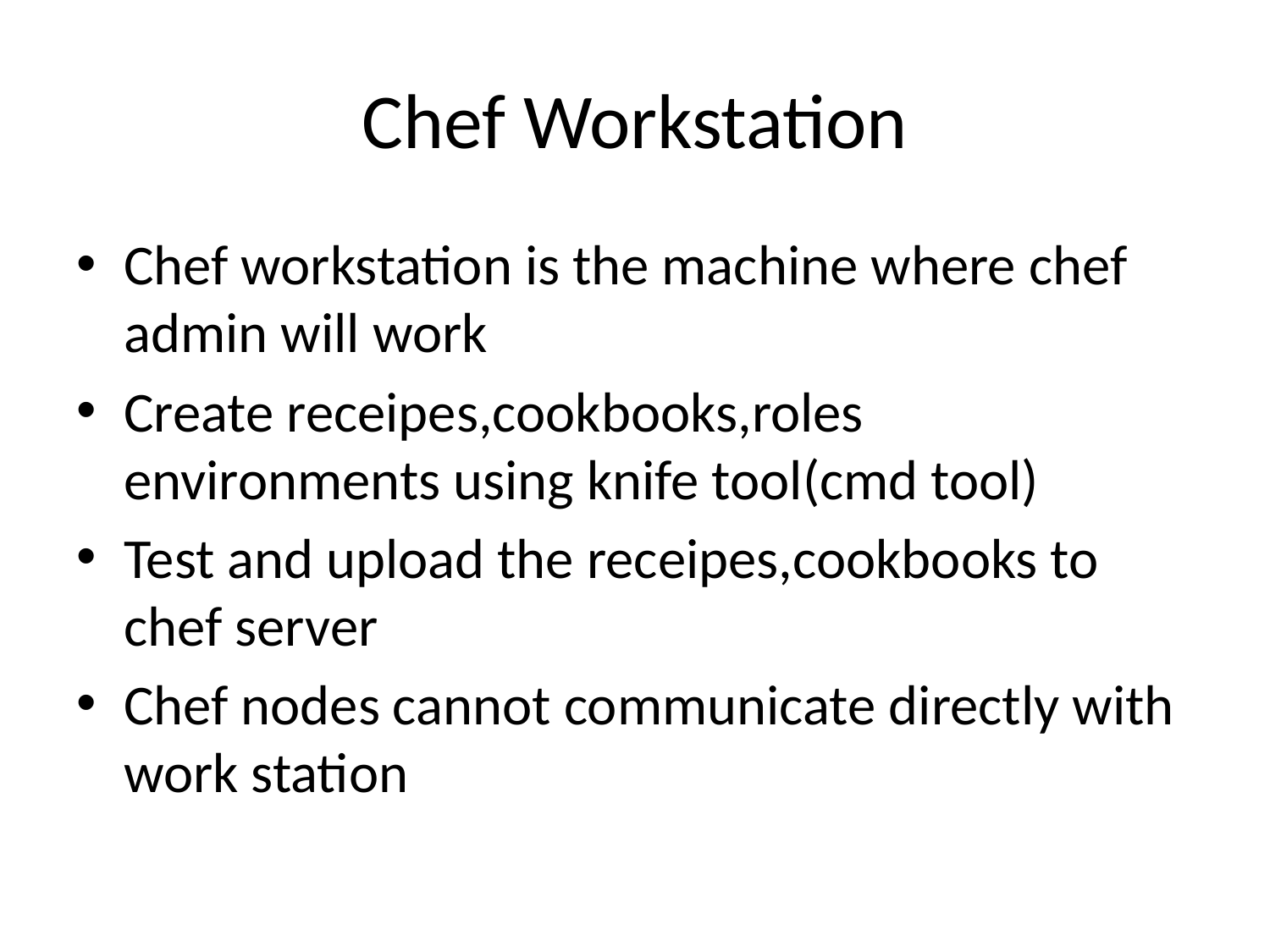

# Chef Workstation
Chef workstation is the machine where chef admin will work
Create receipes,cookbooks,roles environments using knife tool(cmd tool)
Test and upload the receipes,cookbooks to chef server
Chef nodes cannot communicate directly with work station